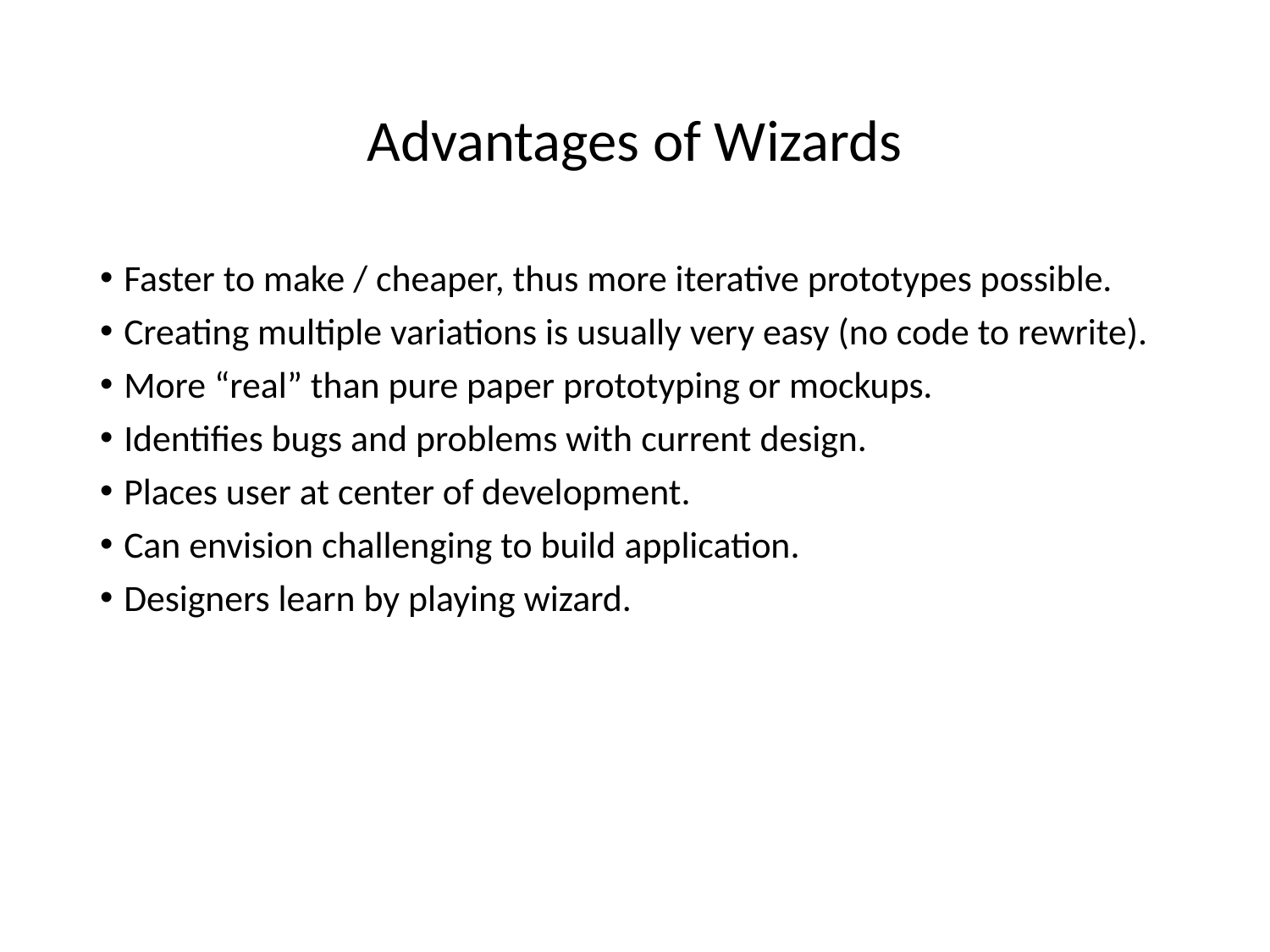

# Advantages of Wizards
Faster to make / cheaper, thus more iterative prototypes possible.
Creating multiple variations is usually very easy (no code to rewrite).
More “real” than pure paper prototyping or mockups.
Identifies bugs and problems with current design.
Places user at center of development.
Can envision challenging to build application.
Designers learn by playing wizard.